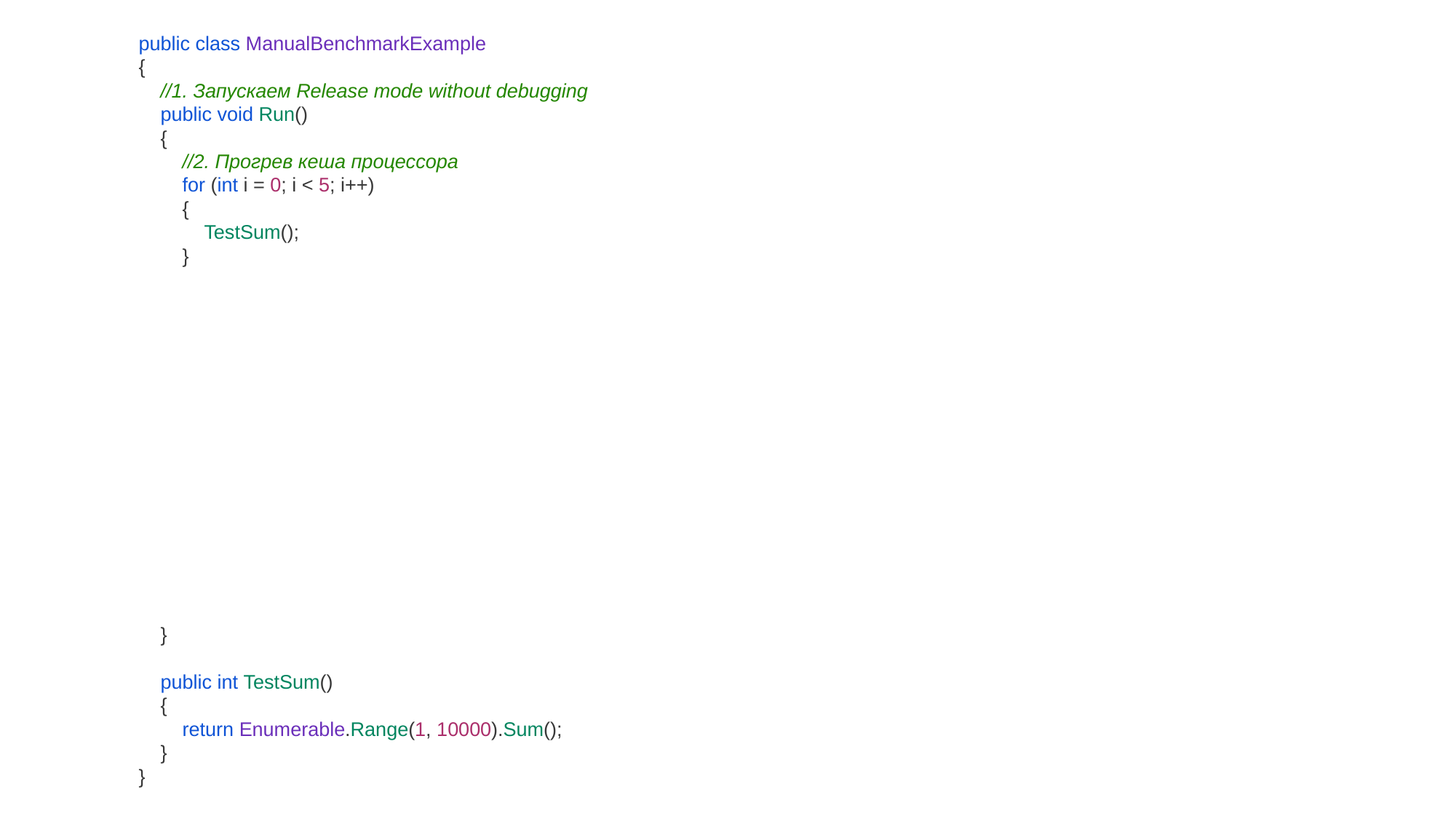

public class ManualBenchmarkExample
{
    //1. Запускаем Release mode without debugging
    public void Run()
    {
        //2. Прогрев кеша процессора
        for (int i = 0; i < 5; i++)
        {
            TestSum();
        }

    }
    public int TestSum()
    {
        return Enumerable.Range(1, 10000).Sum();
    }
}